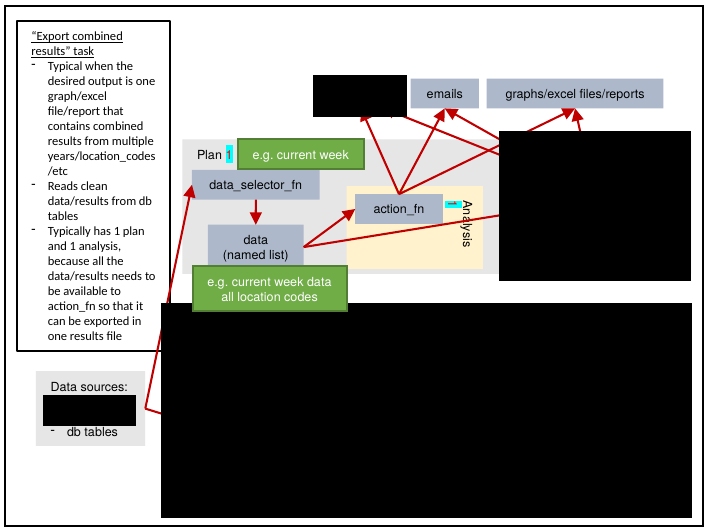

“Export combined results” task
Typical when the desired output is one graph/excel file/report that contains combined results from multiple years/location_codes/etc
Reads clean data/results from db tables
Typically has 1 plan and 1 analysis, because all the data/results needs to be available to action_fn so that it can be exported in one results file

db tables
emails
graphs/excel files/reports

Plan 1

e.g. current week
data_selector_fn
Analysis 2

Analysis 1

action_fn
action_fn
data
(named list)
e.g. Oslo
e.g. current week data
all location codes

db tables
emails
graphs/excel files/reports
Data sources:
Files
APIs
db tables
Plan 2

e.g. 2020

data_selector_fn
Analysis 2

Analysis 1

action_fn
action_fn
data
(named list)
e.g. Oslo
e.g. Bergen